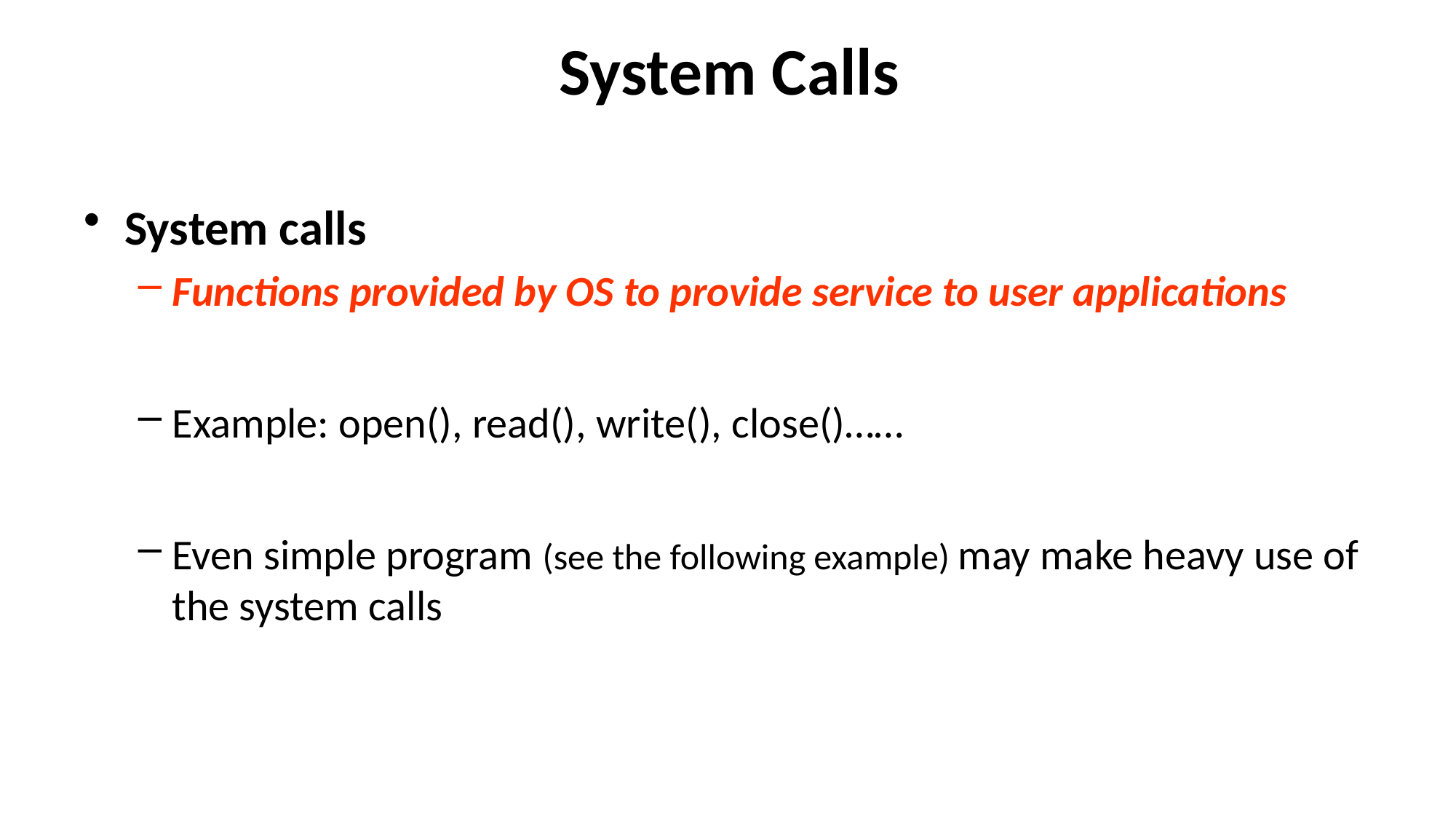

# System Calls
System calls
Functions provided by OS to provide service to user applications

Example: open(), read(), write(), close()……

Even simple program (see the following example) may make heavy use of the system calls